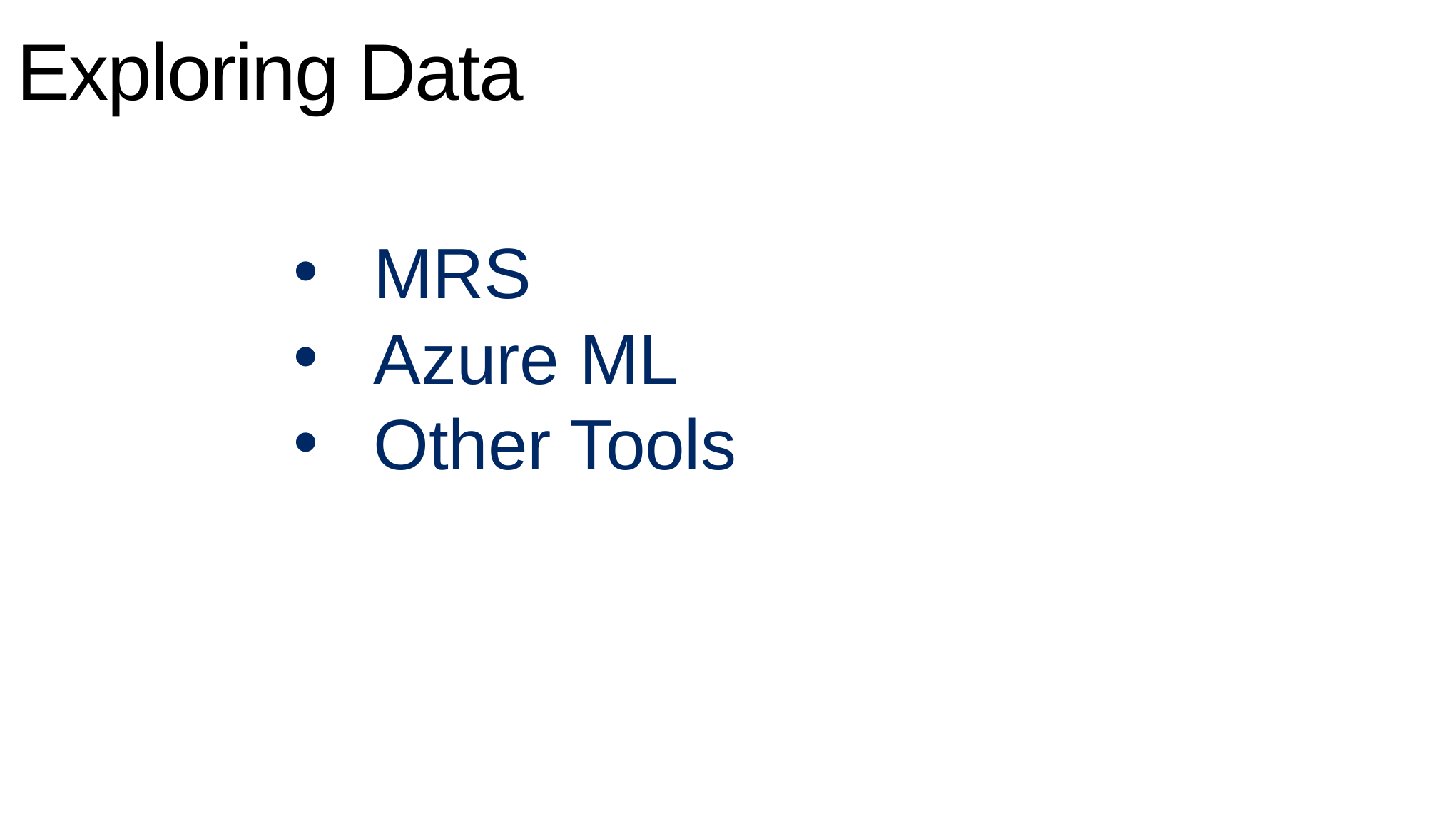

Exploring Data
MRS
Azure ML
Other Tools